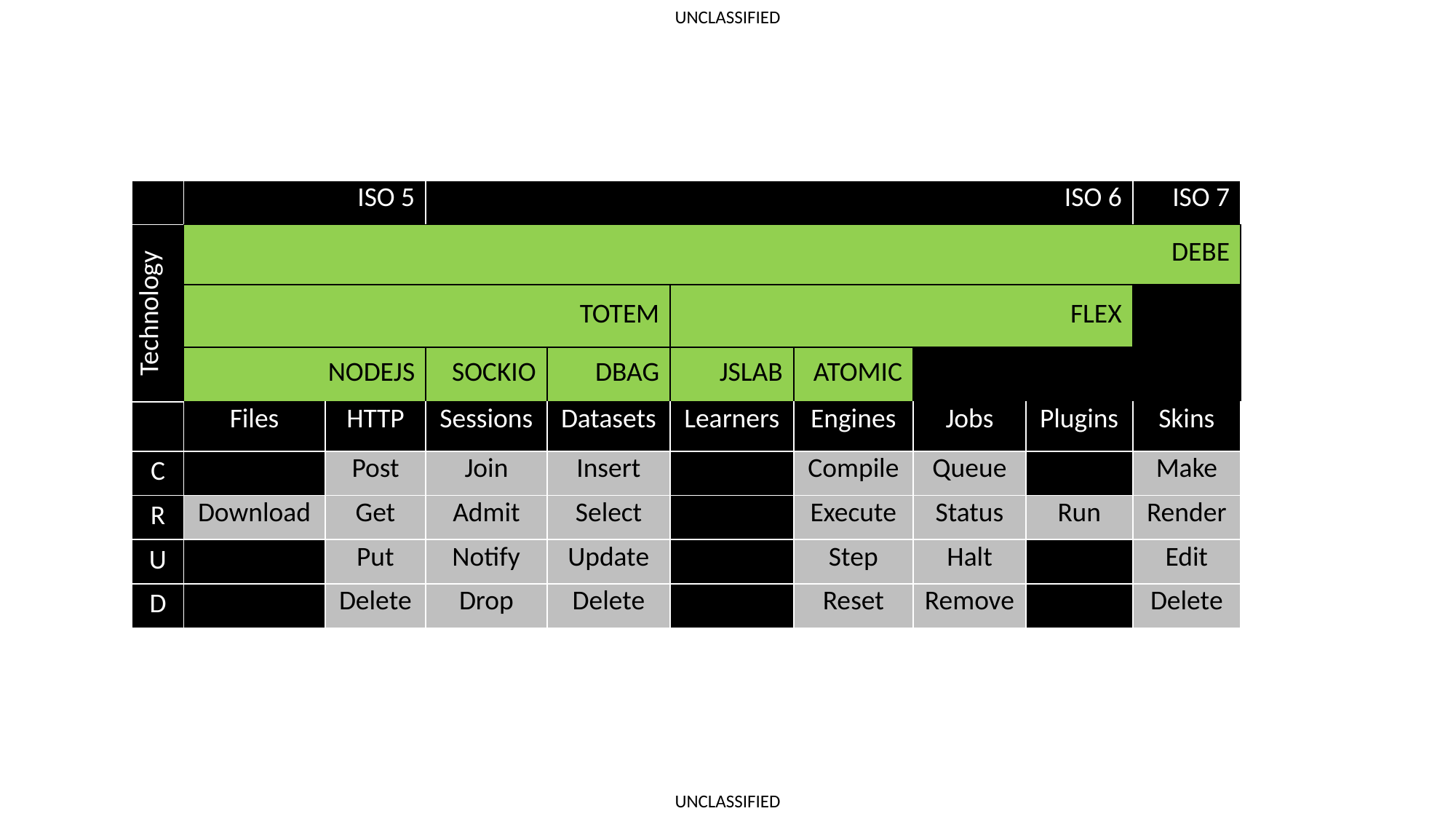

|  | ISO 5 |  | ISO 6 |  |  |  |  |  | ISO 7 |
| --- | --- | --- | --- | --- | --- | --- | --- | --- | --- |
| Technology | DEBE |  |  |  |  |  |  |  |  |
|  | TOTEM |  |  |  | FLEX |  |  |  |  |
|  | NODEJS |  | SOCKIO | DBAG | JSLAB | ATOMIC |  |  |  |
|  | Files | HTTP | Sessions | Datasets | Learners | Engines | Jobs | Plugins | Skins |
| C |  | Post | Join | Insert |  | Compile | Queue |  | Make |
| R | Download | Get | Admit | Select |  | Execute | Status | Run | Render |
| U |  | Put | Notify | Update |  | Step | Halt |  | Edit |
| D |  | Delete | Drop | Delete |  | Reset | Remove |  | Delete |